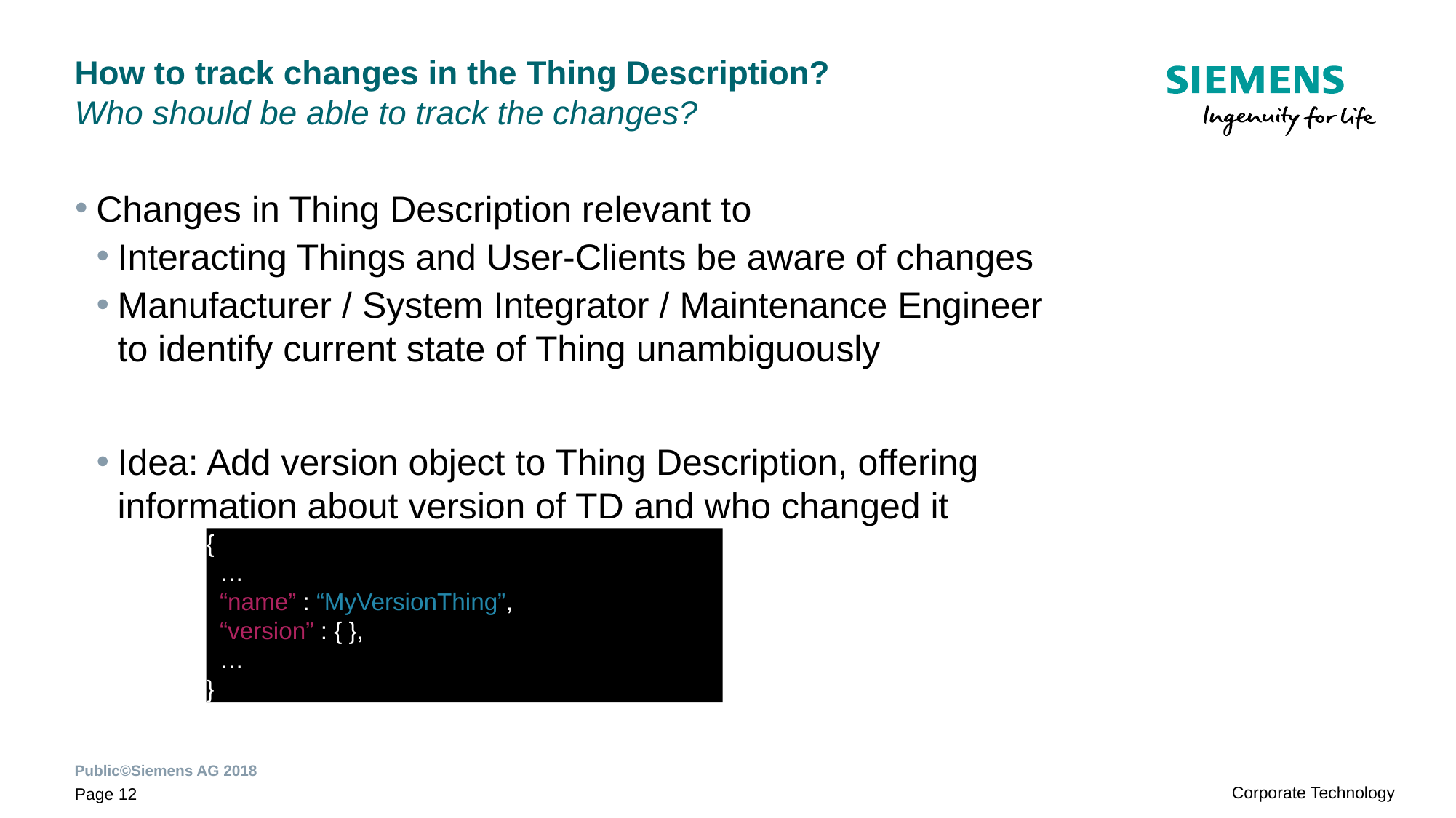

# How to track changes in the Thing Description? Who should be able to track the changes?
Changes in Thing Description relevant to
Interacting Things and User-Clients be aware of changes
Manufacturer / System Integrator / Maintenance Engineer to identify current state of Thing unambiguously

Idea: Add version object to Thing Description, offering     information about version of TD and who changed it

{
  …
  “name” : “MyVersionThing”,
  “version” : { },
  …
}